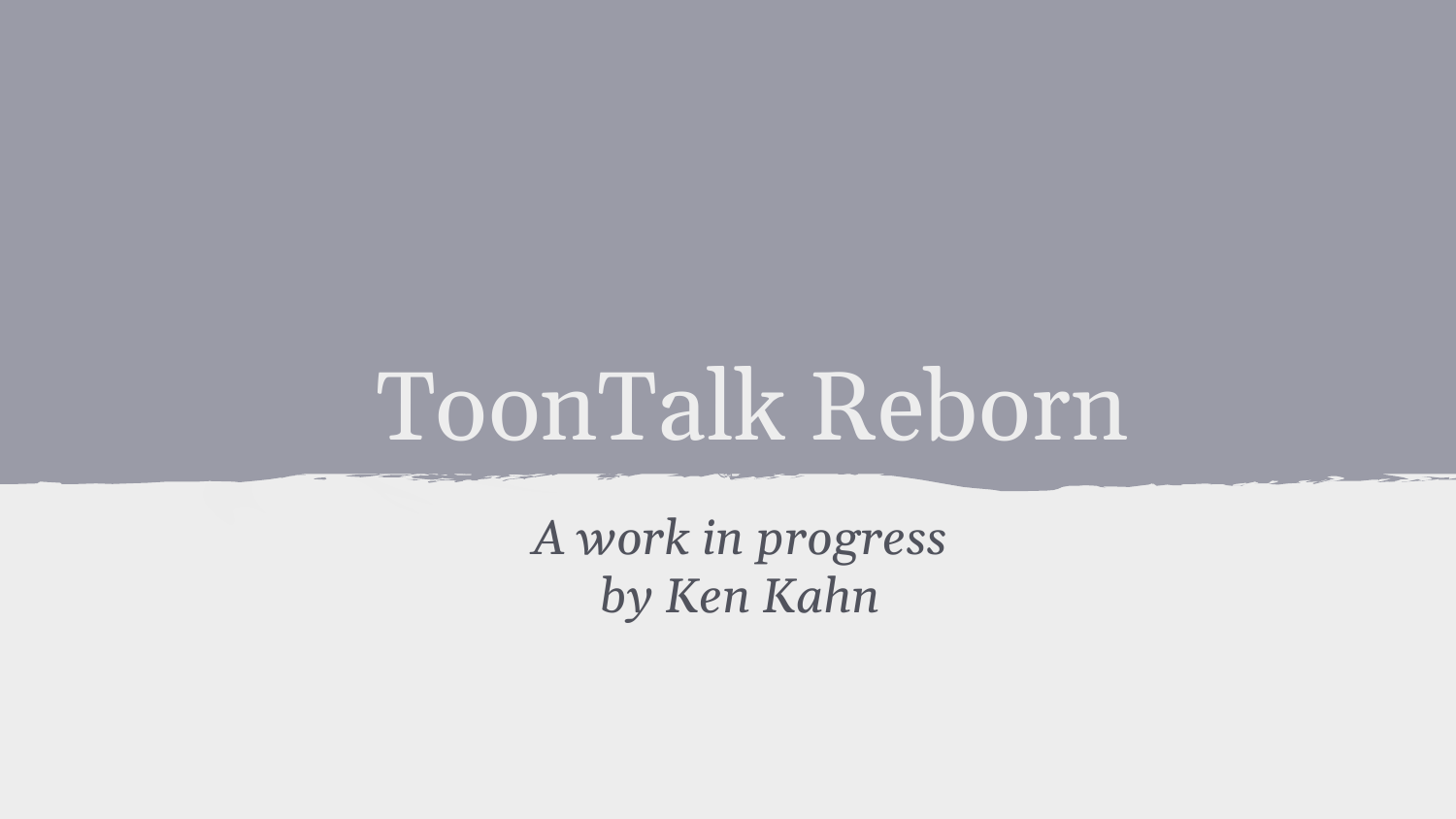

# ToonTalk Reborn
A work in progress
by Ken Kahn